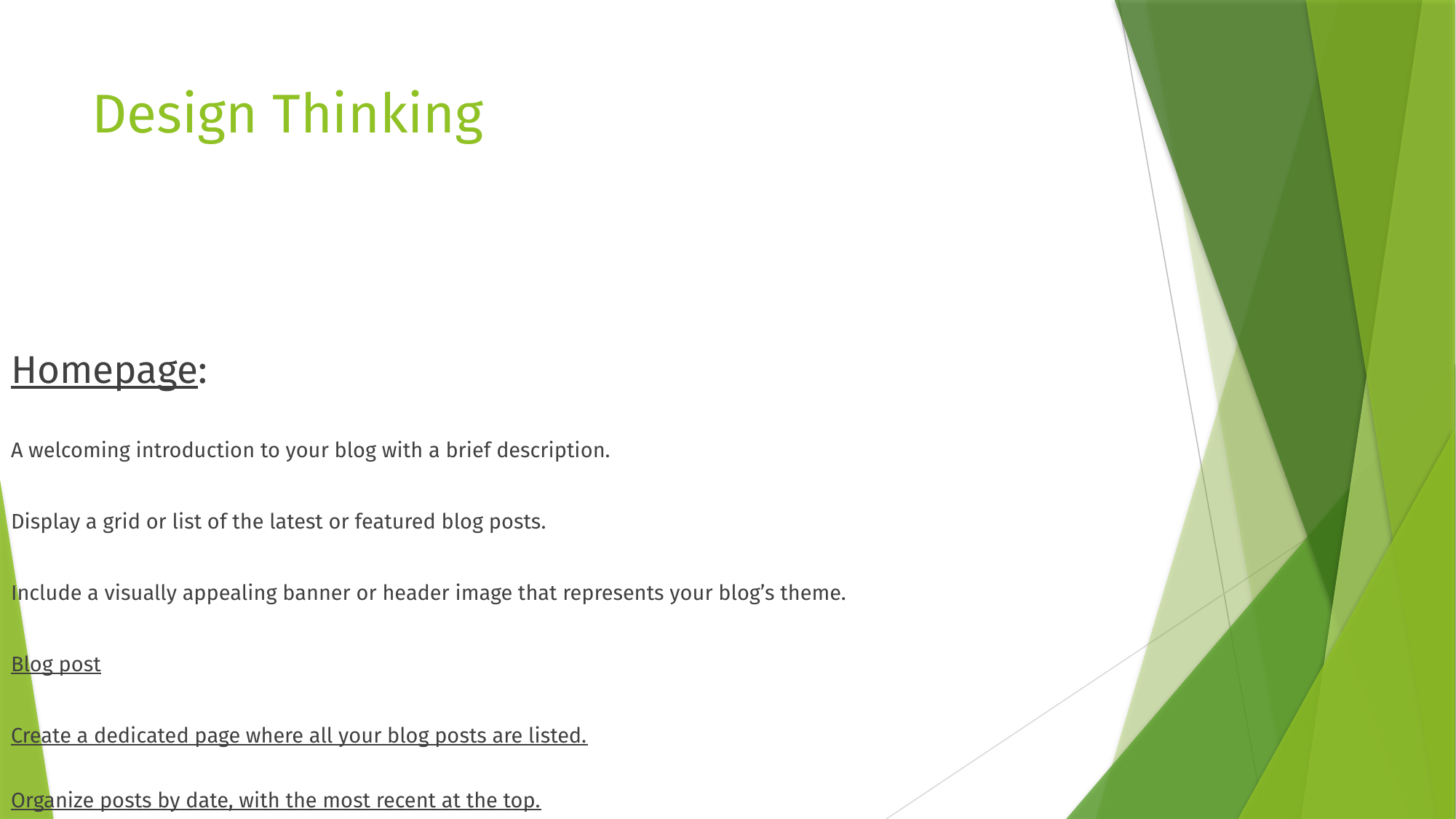

# Design Thinking
Homepage:
A welcoming introduction to your blog with a brief description.
Display a grid or list of the latest or featured blog posts.
Include a visually appealing banner or header image that represents your blog’s theme.
Blog post
Create a dedicated page where all your blog posts are listed.
Organize posts by date, with the most recent at the top.